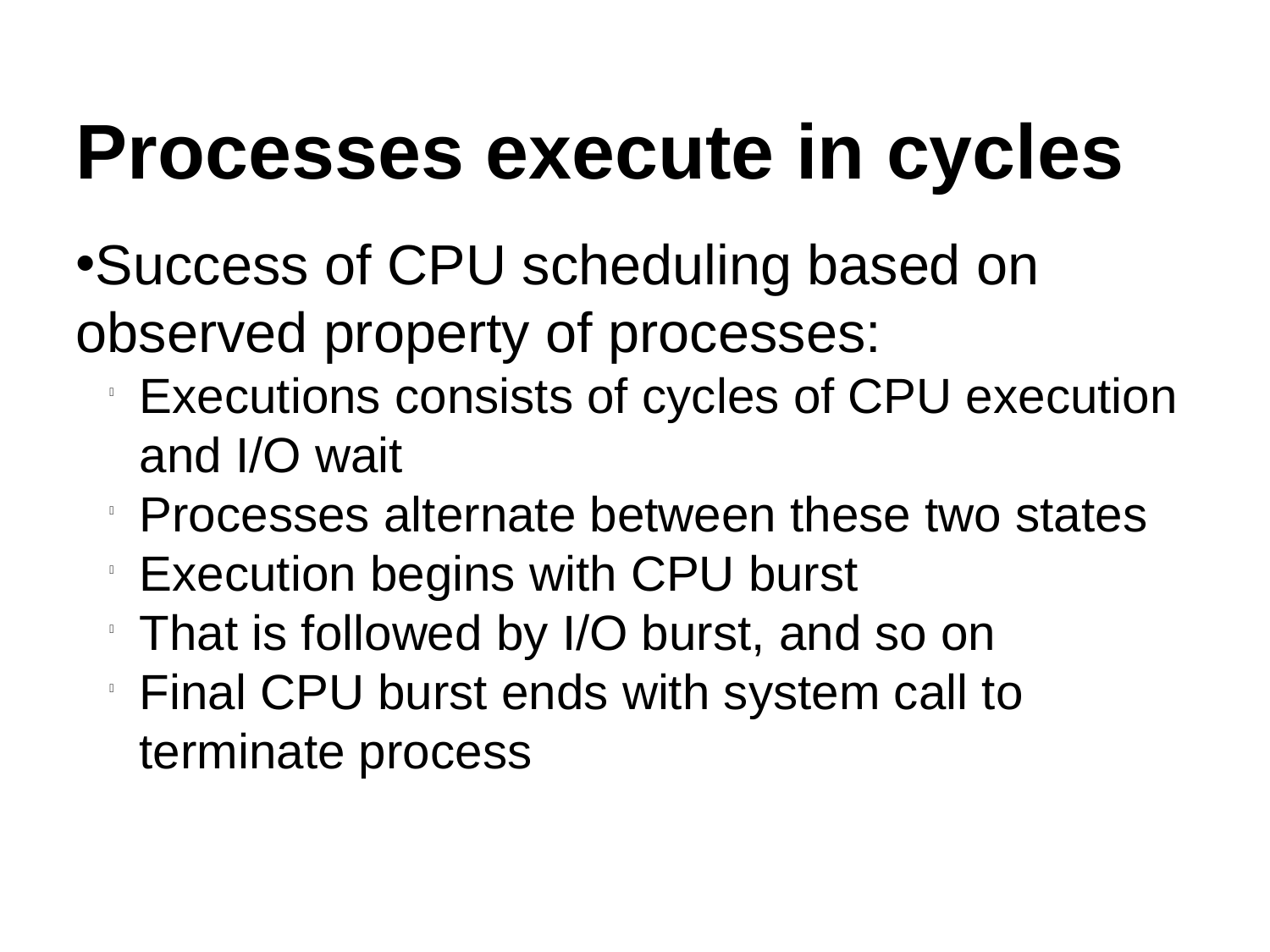

Processes execute in cycles
Success of CPU scheduling based on observed property of processes:
Executions consists of cycles of CPU execution and I/O wait
Processes alternate between these two states
Execution begins with CPU burst
That is followed by I/O burst, and so on
Final CPU burst ends with system call to terminate process